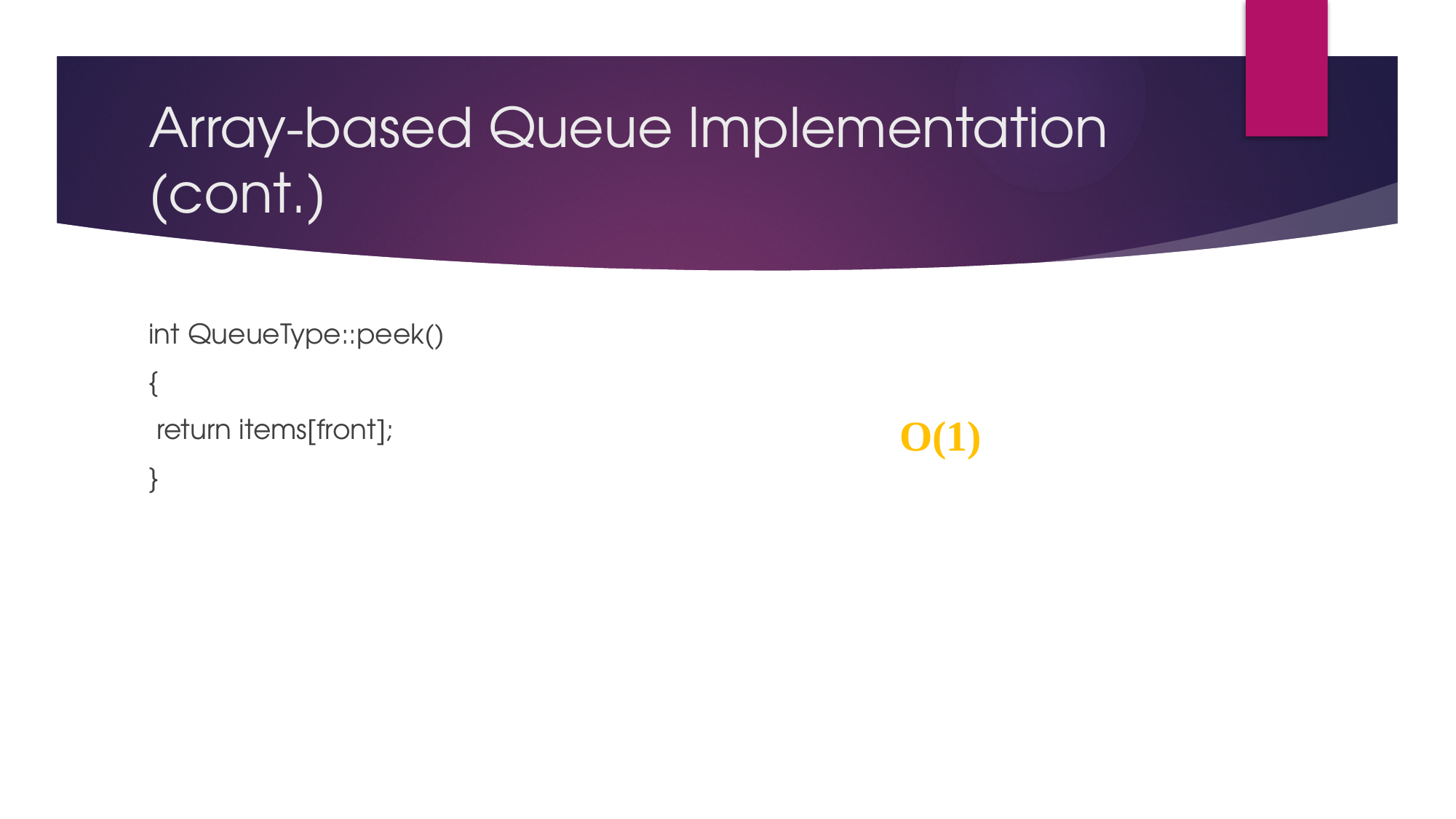

# Array-based Queue Implementation (cont.)
int QueueType::peek()
{
 return items[front];
}
O(1)